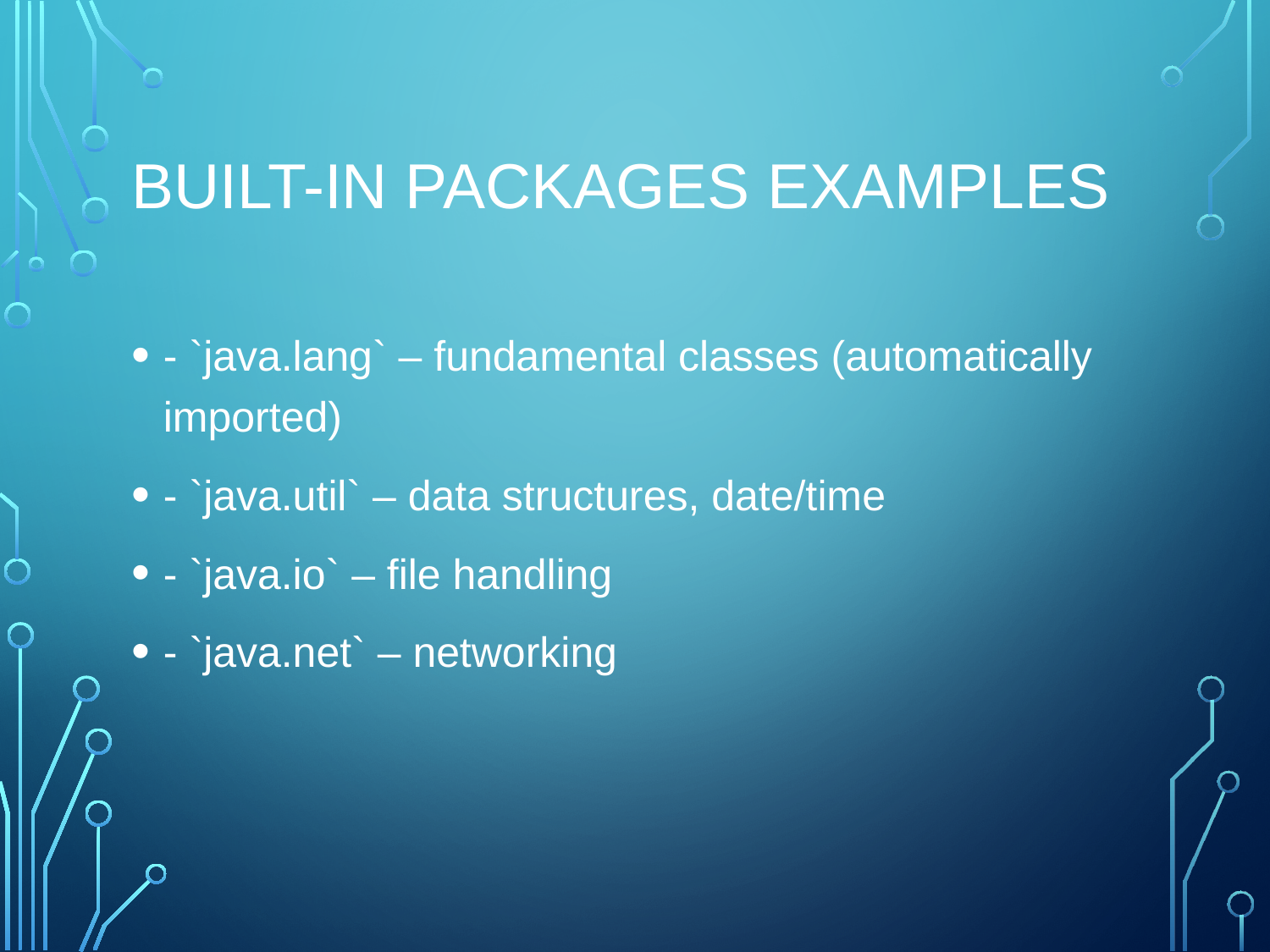

# Built-in Packages Examples
- `java.lang` – fundamental classes (automatically imported)
- `java.util` – data structures, date/time
- `java.io` – file handling
- `java.net` – networking